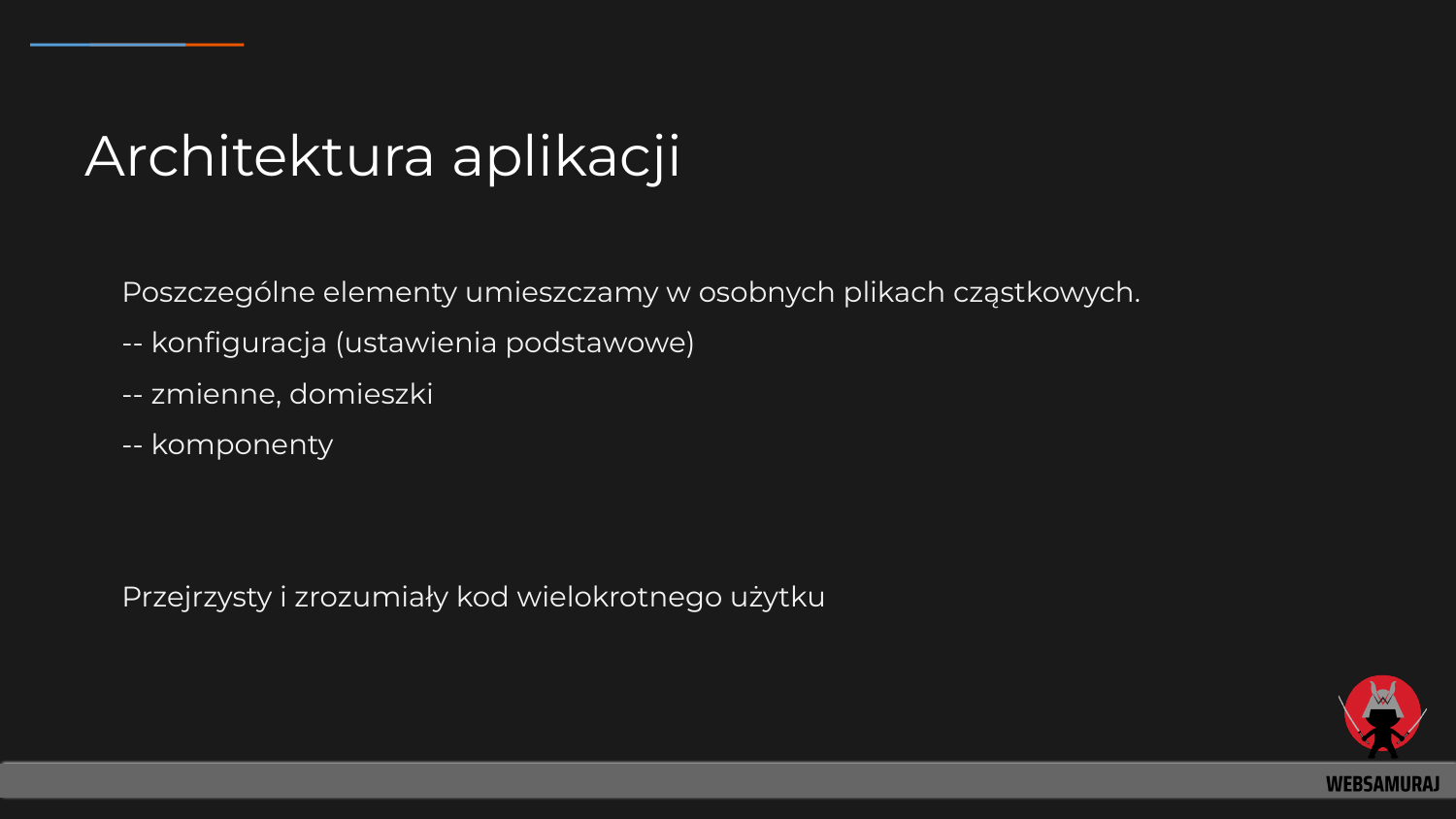

# Architektura aplikacji
Poszczególne elementy umieszczamy w osobnych plikach cząstkowych.
-- konfiguracja (ustawienia podstawowe)
-- zmienne, domieszki
-- komponenty

Przejrzysty i zrozumiały kod wielokrotnego użytku